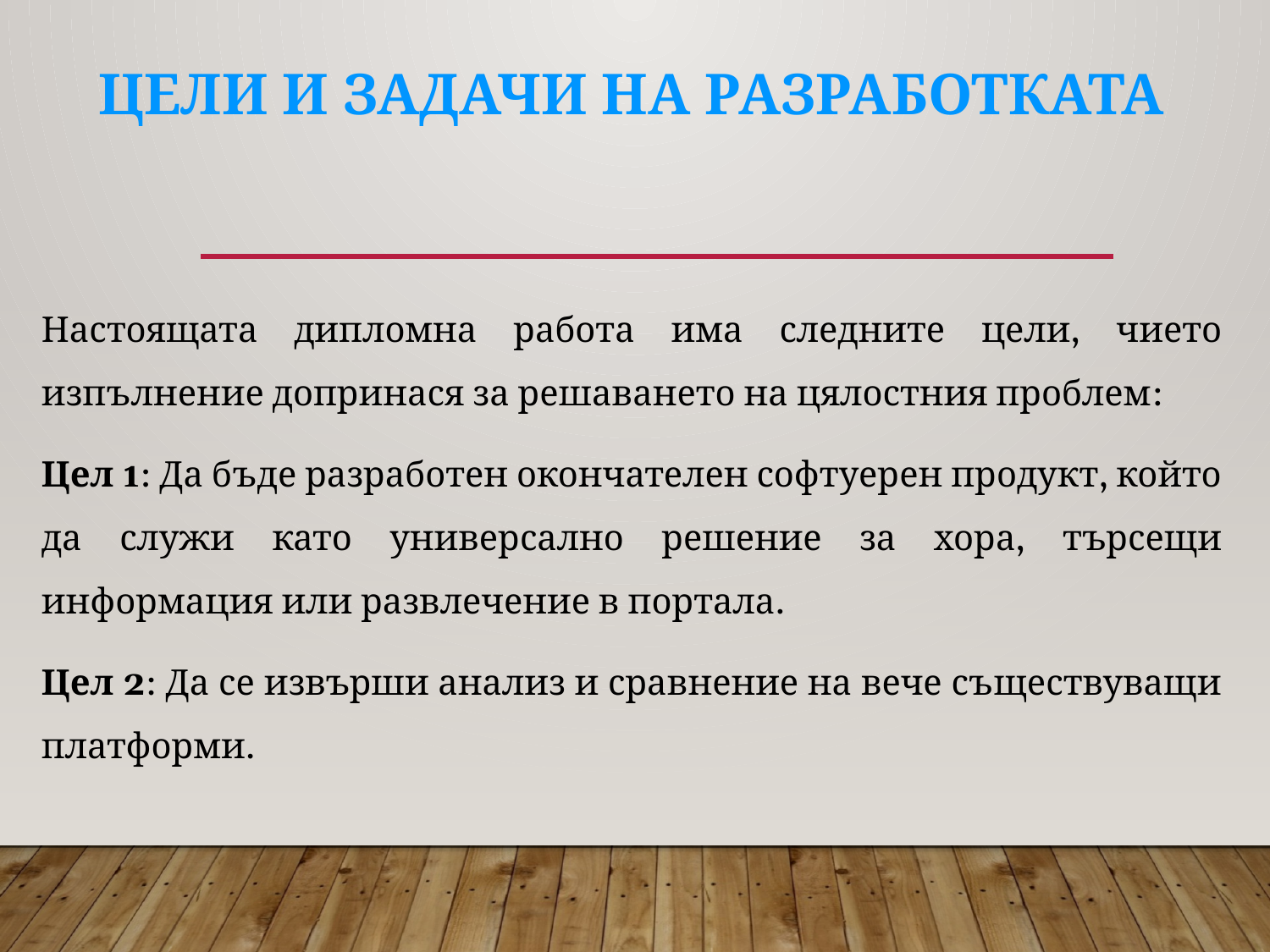

# Цели и задачи на разработката
Настоящата дипломна работа има следните цели, чието изпълнение допринася за решаването на цялостния проблем:
Цел 1: Да бъде разработен окончателен софтуерен продукт, който да служи като универсално решение за хора, търсещи информация или развлечение в портала.
Цел 2: Да се извърши анализ и сравнение на вече съществуващи платформи.